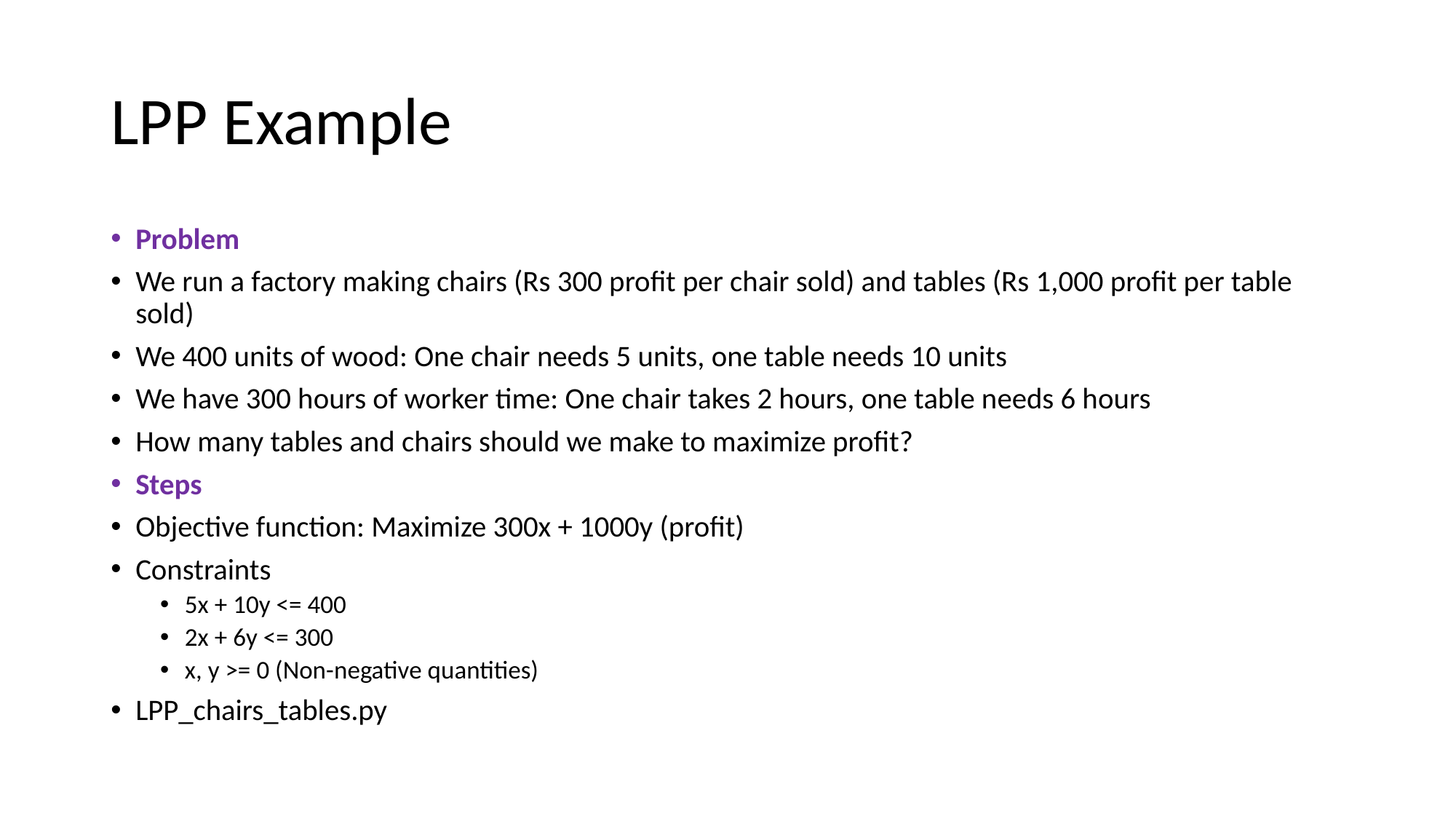

# LPP Example
Problem
We run a factory making chairs (Rs 300 profit per chair sold) and tables (Rs 1,000 profit per table sold)
We 400 units of wood: One chair needs 5 units, one table needs 10 units
We have 300 hours of worker time: One chair takes 2 hours, one table needs 6 hours
How many tables and chairs should we make to maximize profit?
Steps
Objective function: Maximize 300x + 1000y (profit)
Constraints
5x + 10y <= 400
2x + 6y <= 300
x, y >= 0 (Non-negative quantities)
LPP_chairs_tables.py